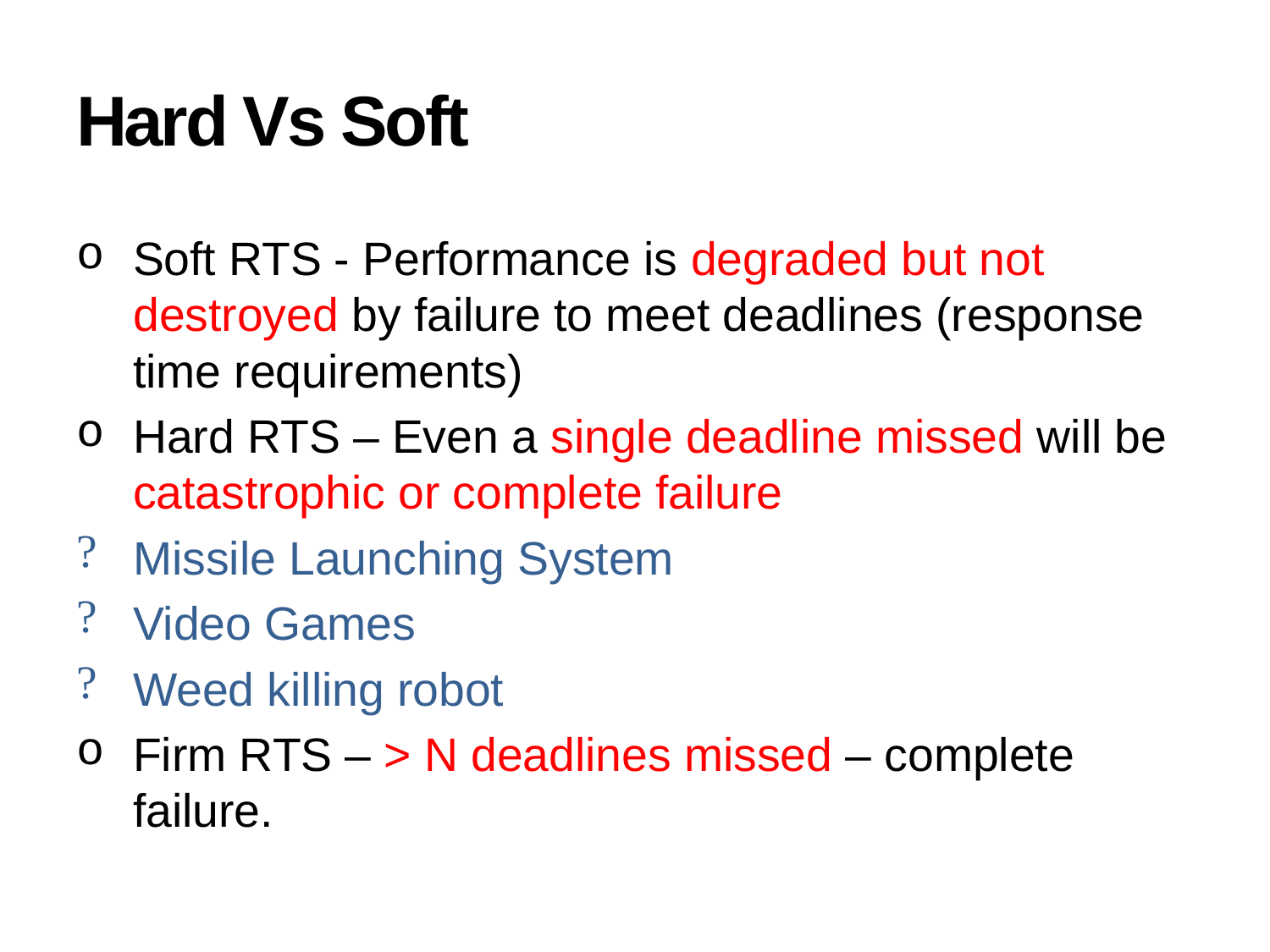

# Hard Vs Soft
Soft RTS - Performance is degraded but not destroyed by failure to meet deadlines (response time requirements)
Hard RTS – Even a single deadline missed will be catastrophic or complete failure
Missile Launching System
Video Games
Weed killing robot
Firm RTS – > N deadlines missed – complete failure.